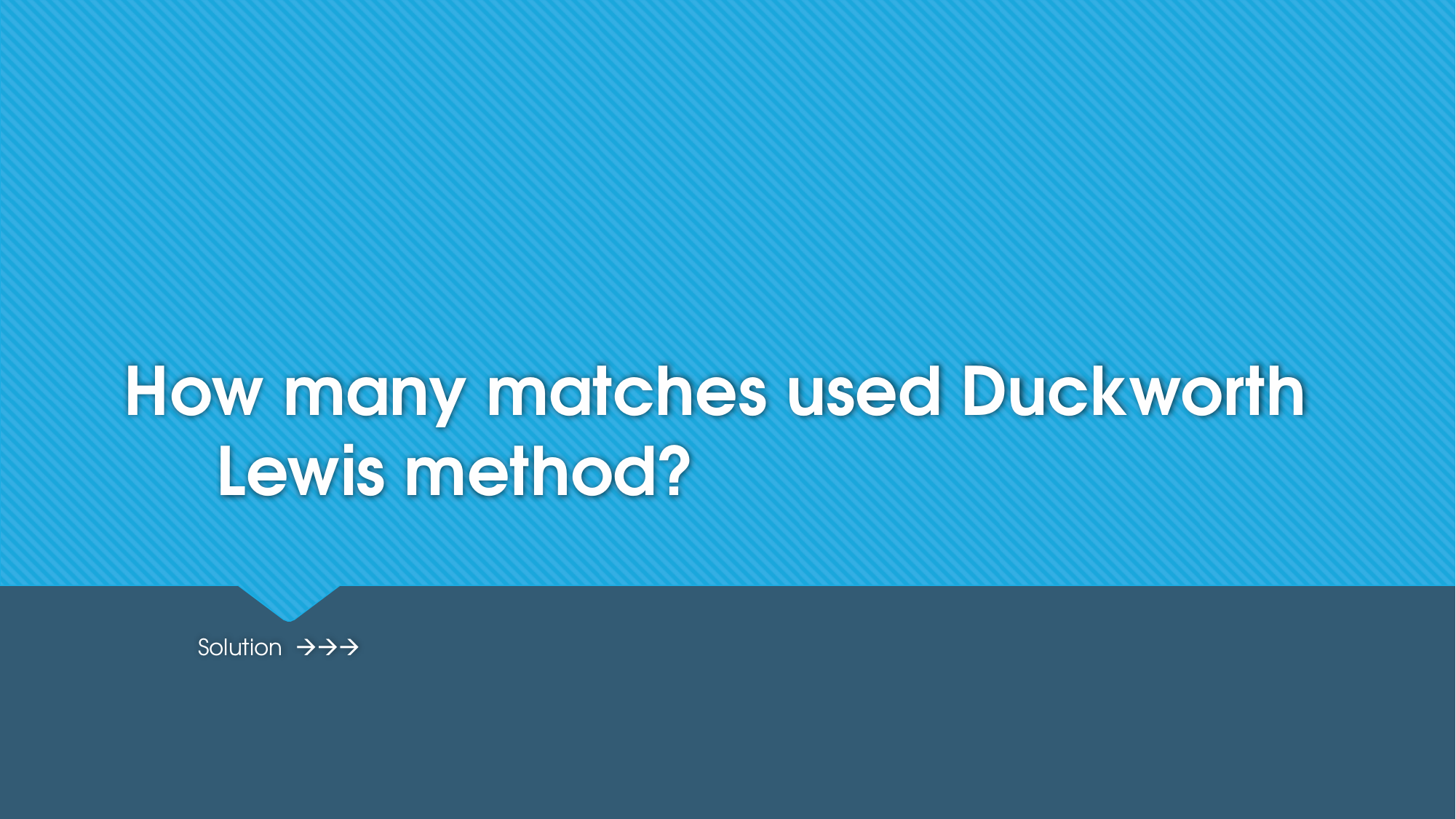

# How many matches used Duckworth     	Lewis method?
																			Solution  🡪🡪🡪